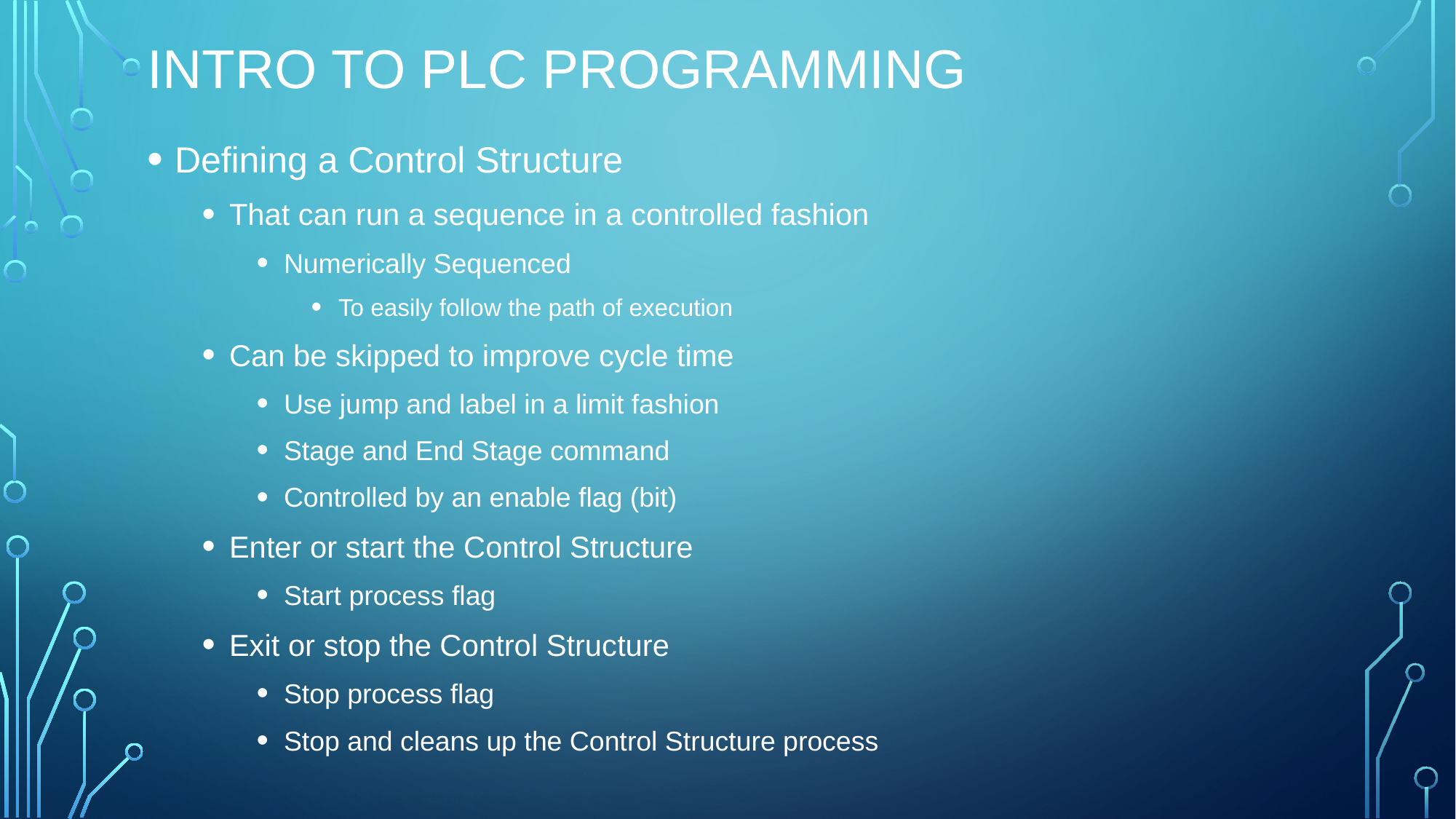

# Intro to PLC Programming
Defining a Control Structure
That can run a sequence in a controlled fashion
Numerically Sequenced
To easily follow the path of execution
Can be skipped to improve cycle time
Use jump and label in a limit fashion
Stage and End Stage command
Controlled by an enable flag (bit)
Enter or start the Control Structure
Start process flag
Exit or stop the Control Structure
Stop process flag
Stop and cleans up the Control Structure process